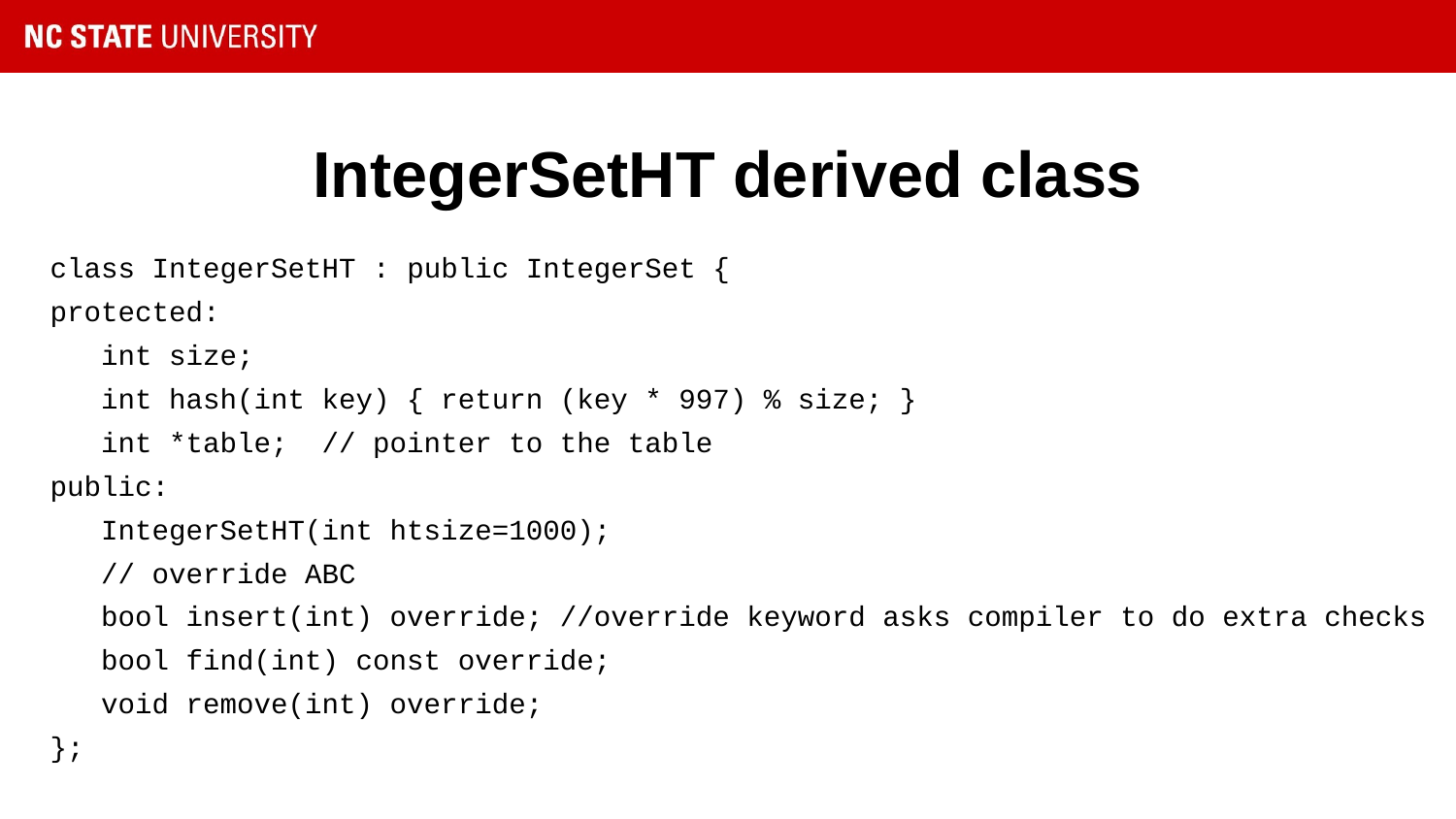

# IntegerSetHT derived class
class IntegerSetHT : public IntegerSet {
protected:
   int size;
   int hash(int key) { return (key * 997) % size; }
   int *table;  // pointer to the table
public:
   IntegerSetHT(int htsize=1000);
   // override ABC
   bool insert(int) override; //override keyword asks compiler to do extra checks
   bool find(int) const override;
   void remove(int) override;
};